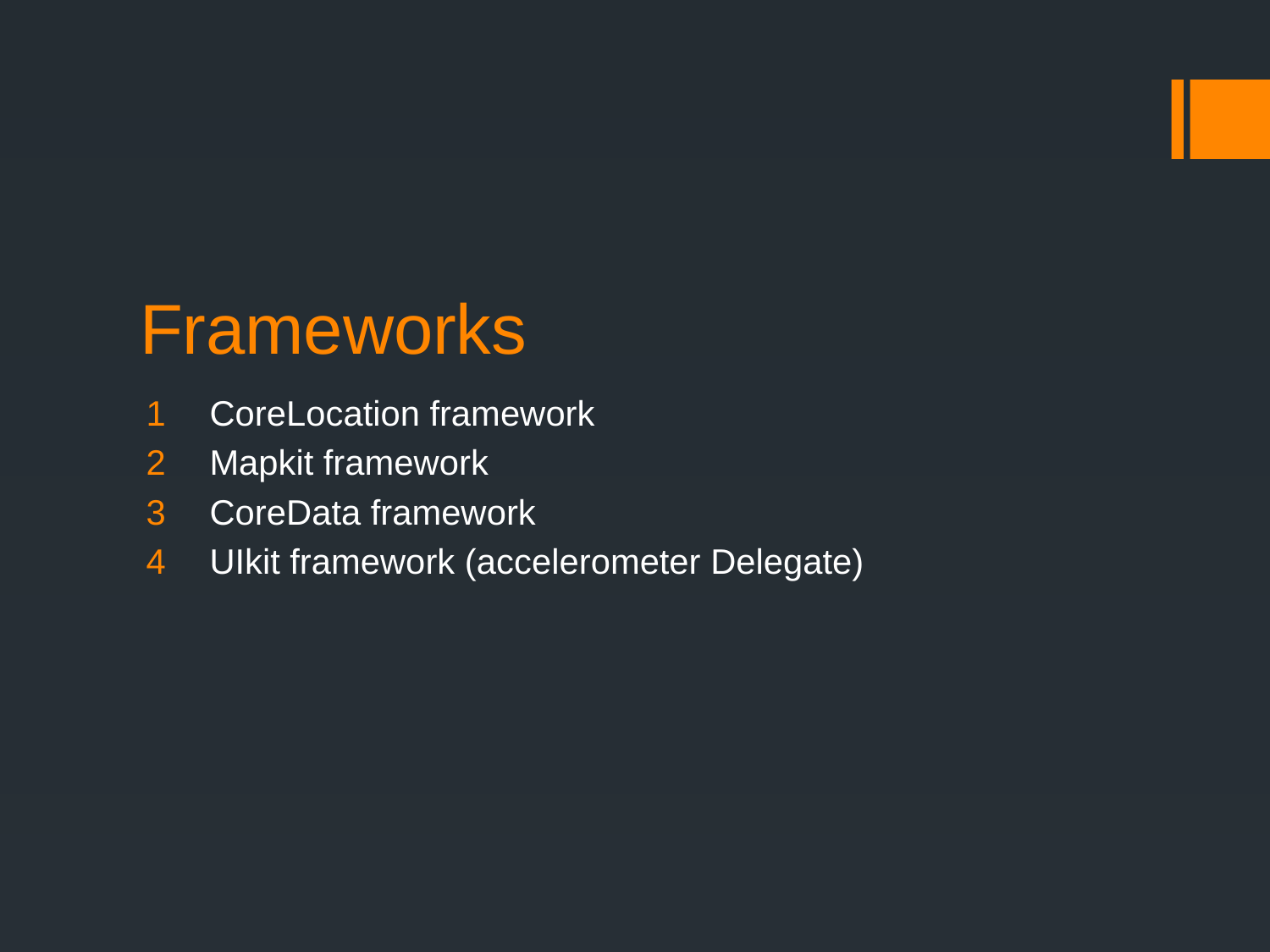

# Frameworks
CoreLocation framework
Mapkit framework
CoreData framework
UIkit framework (accelerometer Delegate)